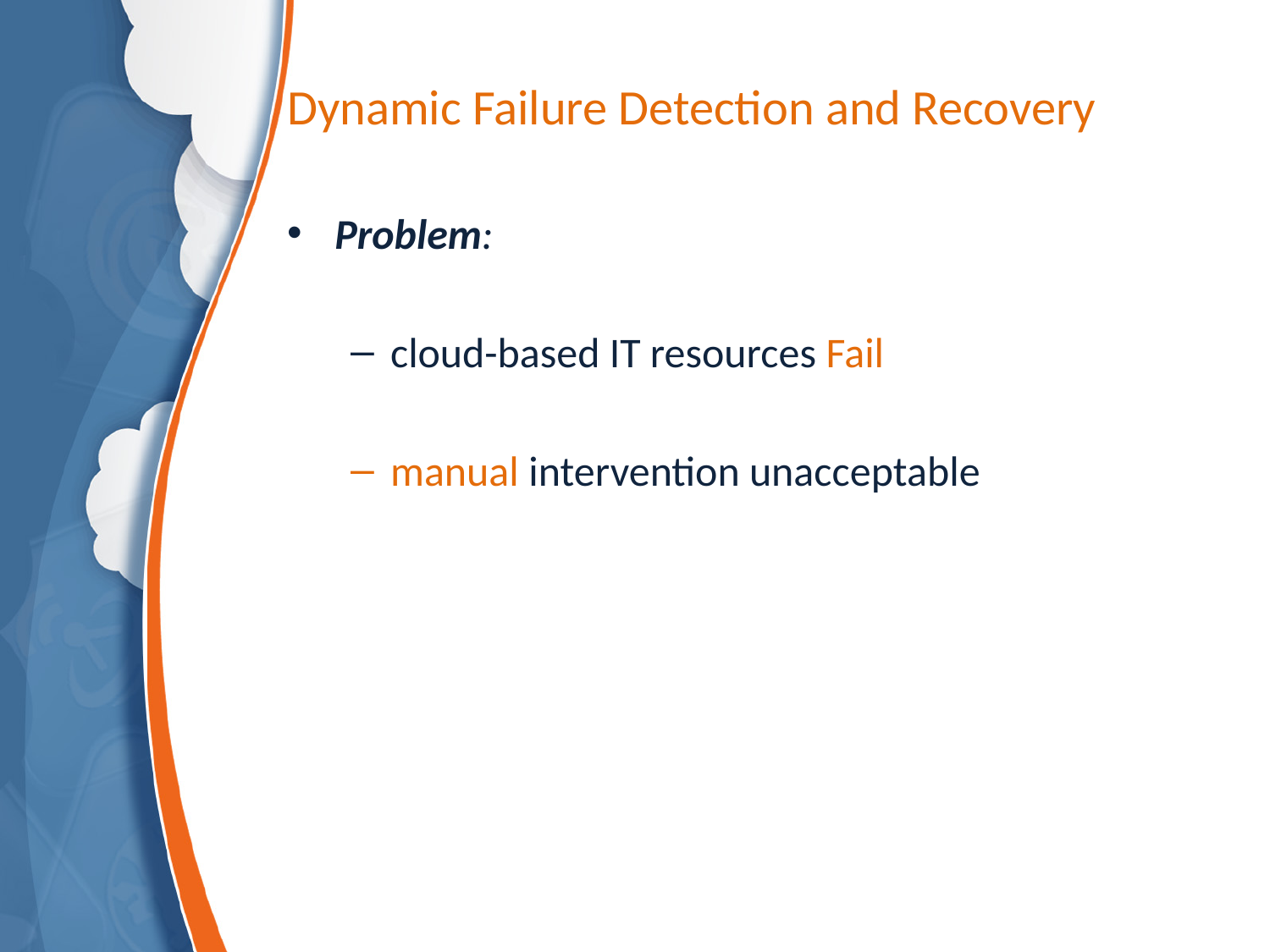

# Dynamic Failure Detection and Recovery
Problem:

cloud-based IT resources Fail

manual intervention unacceptable